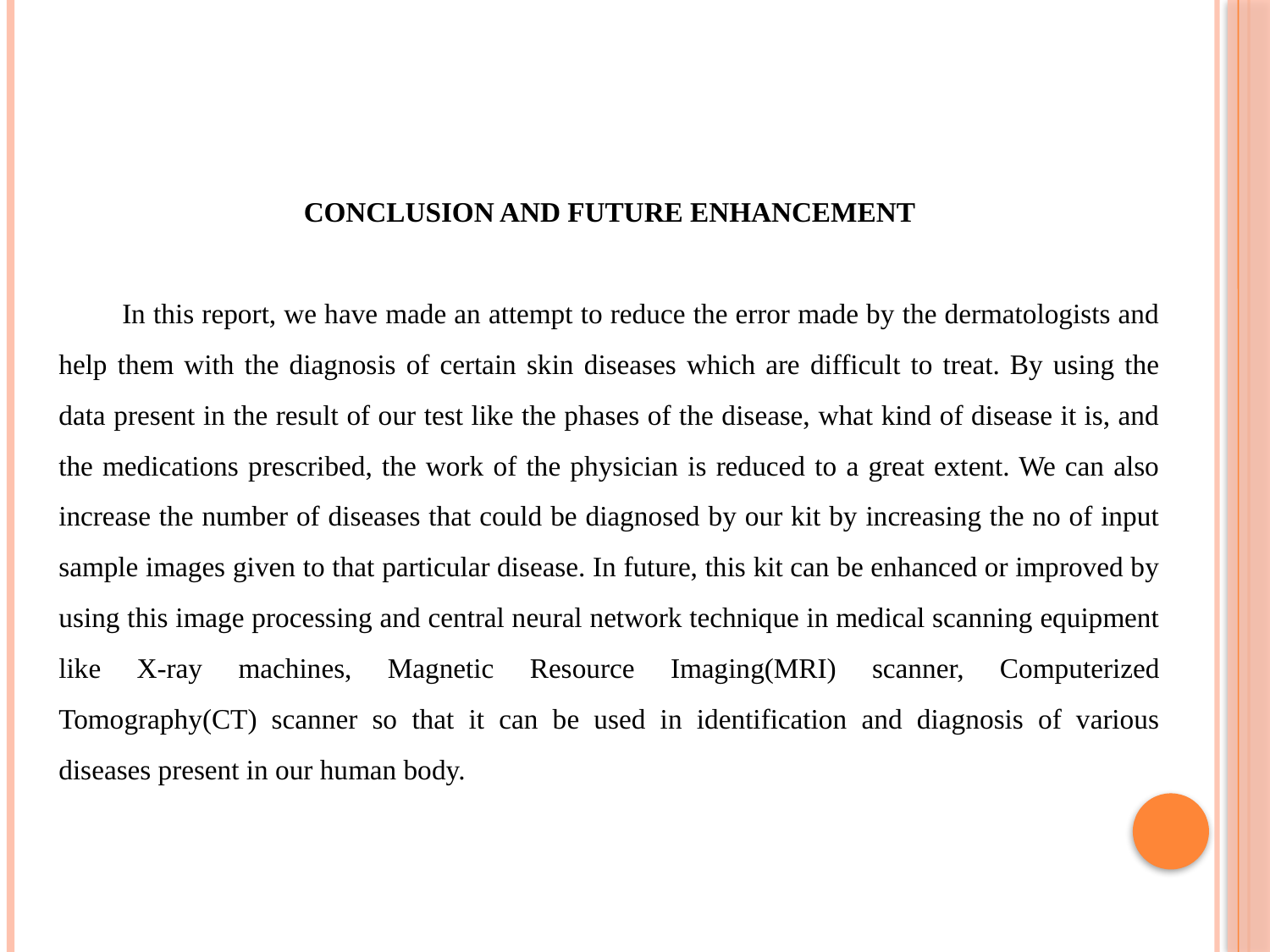

CONCLUSION AND FUTURE ENHANCEMENT

In this report, we have made an attempt to reduce the error made by the dermatologists and help them with the diagnosis of certain skin diseases which are difficult to treat. By using the data present in the result of our test like the phases of the disease, what kind of disease it is, and the medications prescribed, the work of the physician is reduced to a great extent. We can also increase the number of diseases that could be diagnosed by our kit by increasing the no of input sample images given to that particular disease. In future, this kit can be enhanced or improved by using this image processing and central neural network technique in medical scanning equipment like X-ray machines, Magnetic Resource Imaging(MRI) scanner, Computerized Tomography(CT) scanner so that it can be used in identification and diagnosis of various diseases present in our human body.